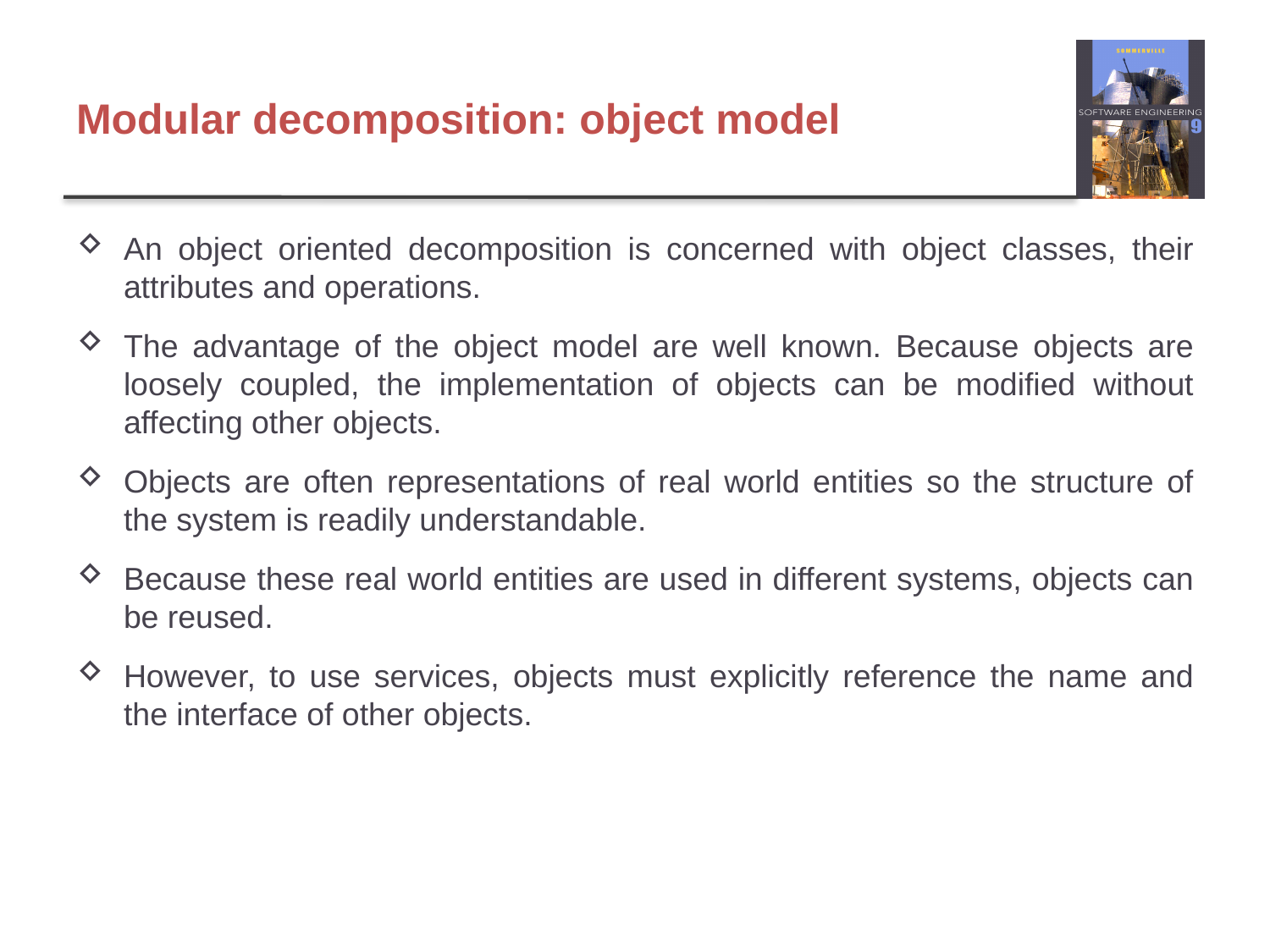

# Modular decomposition: object model

An object oriented decomposition is concerned with object classes, their attributes and operations.
The advantage of the object model are well known. Because objects are loosely coupled, the implementation of objects can be modified without affecting other objects.
Objects are often representations of real world entities so the structure of the system is readily understandable.
Because these real world entities are used in different systems, objects can be reused.
However, to use services, objects must explicitly reference the name and the interface of other objects.